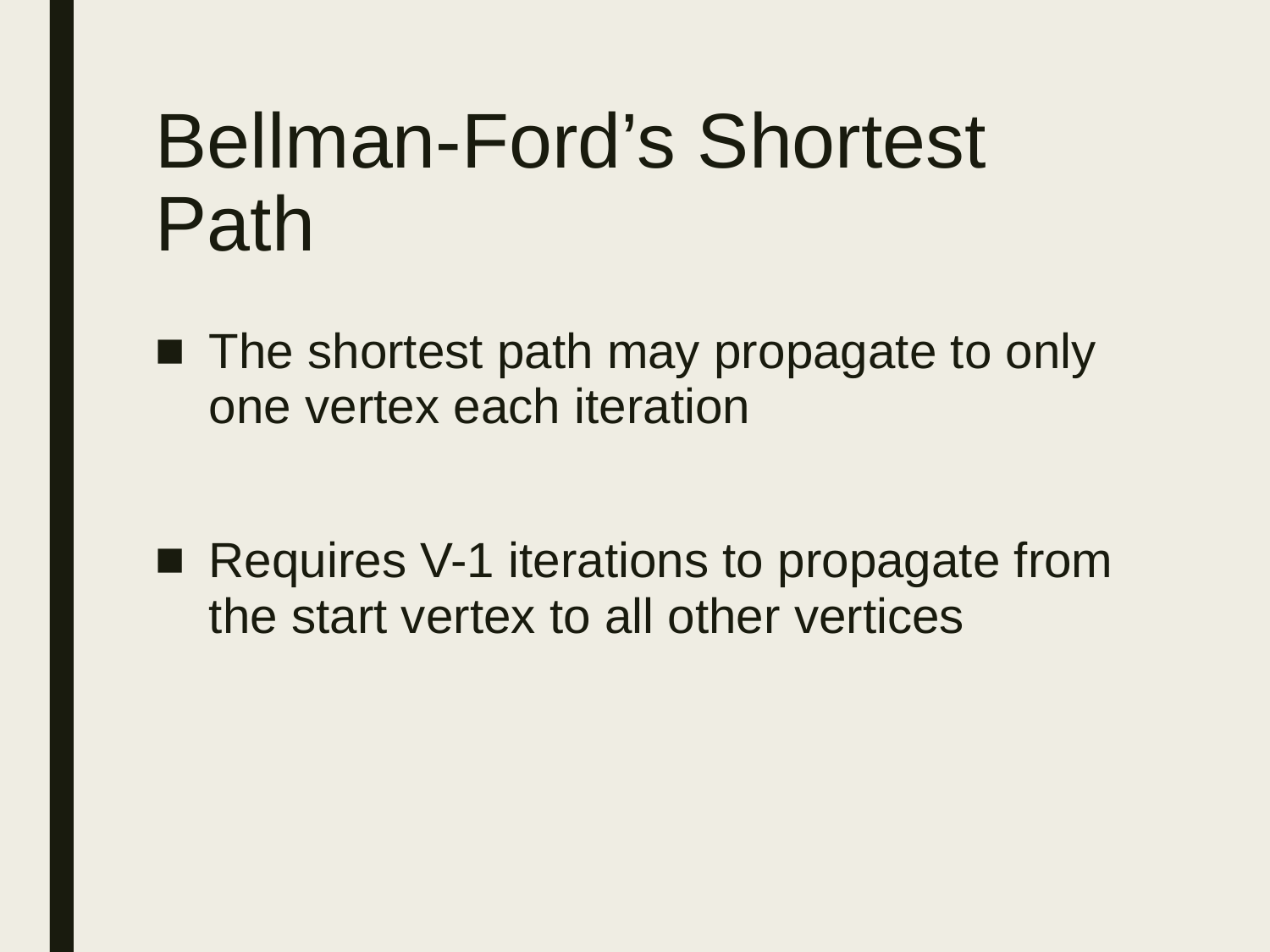

# Bellman-Ford’s Shortest Path
The shortest path may propagate to only one vertex each iteration

Requires V-1 iterations to propagate from the start vertex to all other vertices